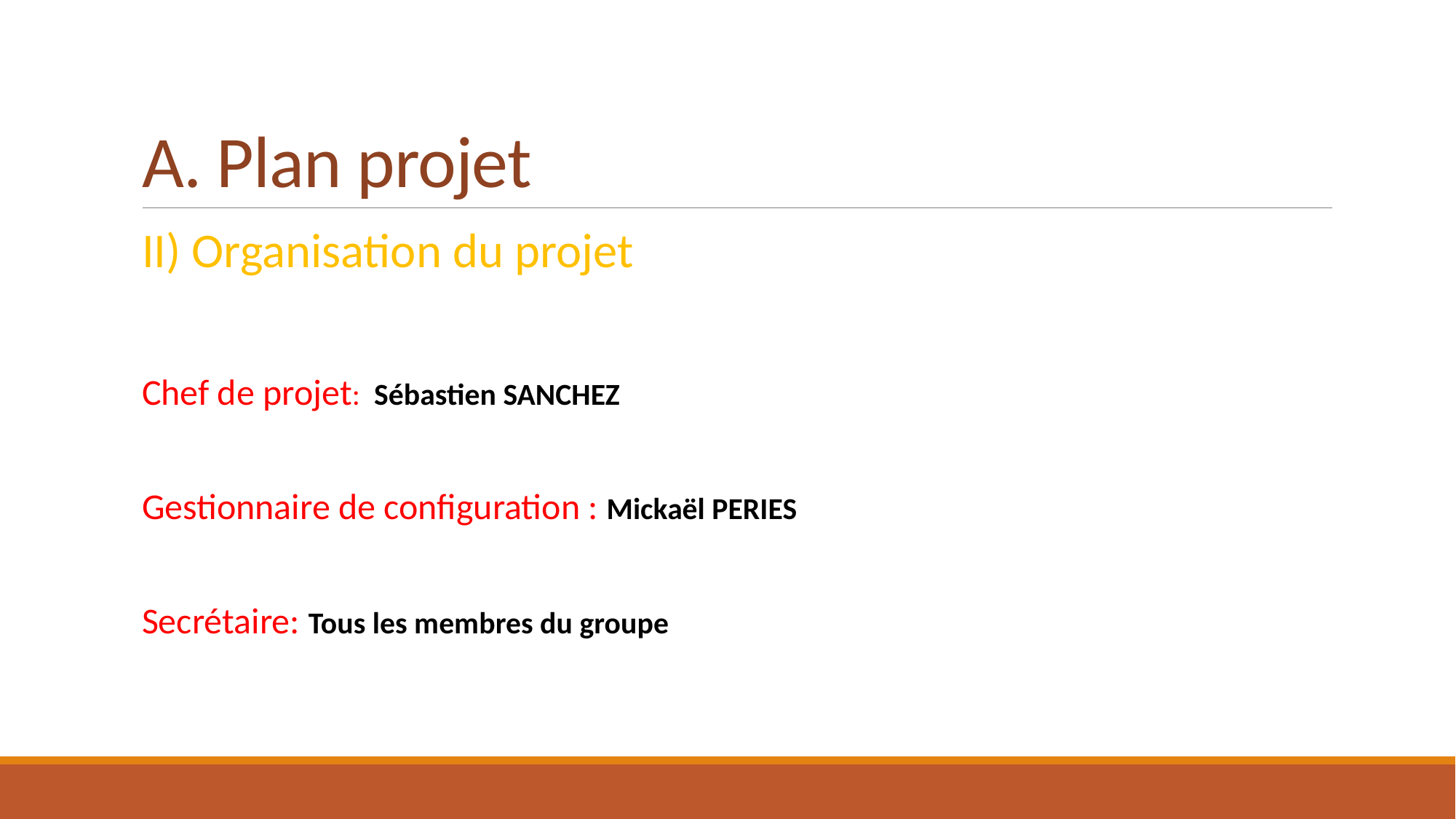

# A. Plan projet
II) Organisation du projet

Chef de projet:  Sébastien SANCHEZ

Gestionnaire de configuration : Mickaël PERIES

Secrétaire: Tous les membres du groupe